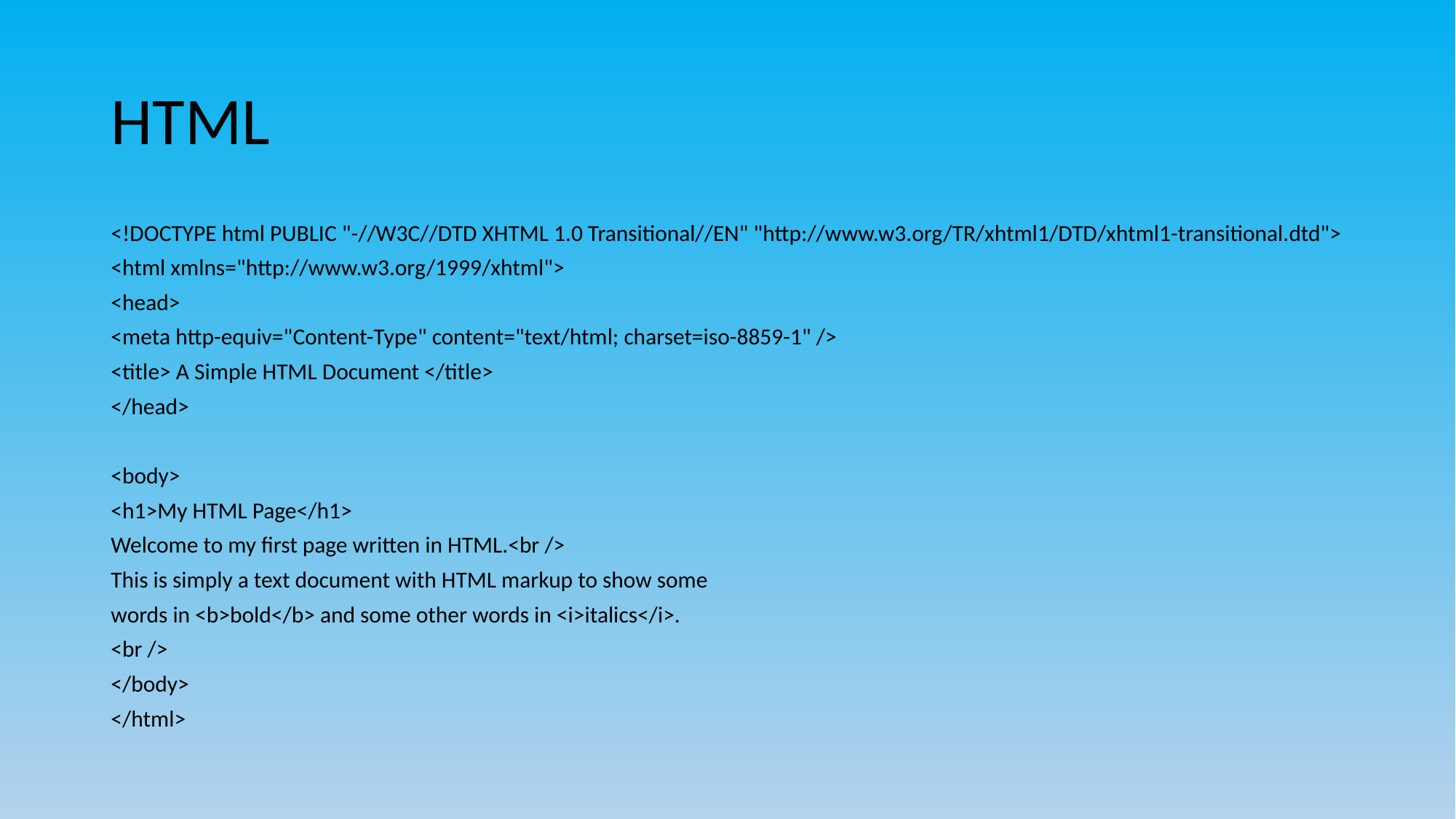

# HTML
<!DOCTYPE html PUBLIC "-//W3C//DTD XHTML 1.0 Transitional//EN" "http://www.w3.org/TR/xhtml1/DTD/xhtml1-transitional.dtd">
<html xmlns="http://www.w3.org/1999/xhtml">
<head>
<meta http-equiv="Content-Type" content="text/html; charset=iso-8859-1" />
<title> A Simple HTML Document </title>
</head>

<body>
<h1>My HTML Page</h1>
Welcome to my first page written in HTML.<br />
This is simply a text document with HTML markup to show some
words in <b>bold</b> and some other words in <i>italics</i>.
<br />
</body>
</html>